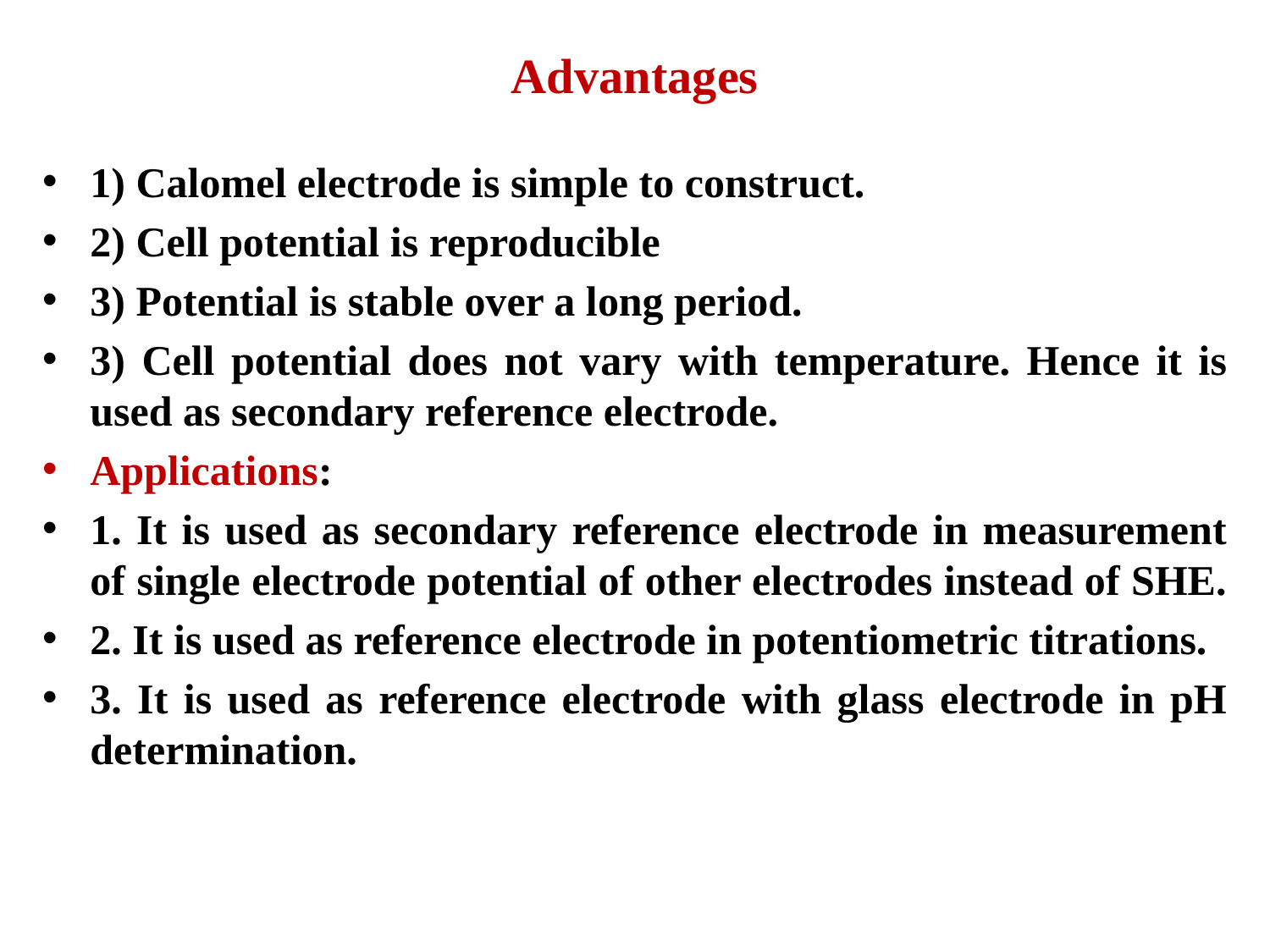

# Advantages
1) Calomel electrode is simple to construct.
2) Cell potential is reproducible
3) Potential is stable over a long period.
3) Cell potential does not vary with temperature. Hence it is used as secondary reference electrode.
Applications:
1. It is used as secondary reference electrode in measurement of single electrode potential of other electrodes instead of SHE.
2. It is used as reference electrode in potentiometric titrations.
3. It is used as reference electrode with glass electrode in pH determination.